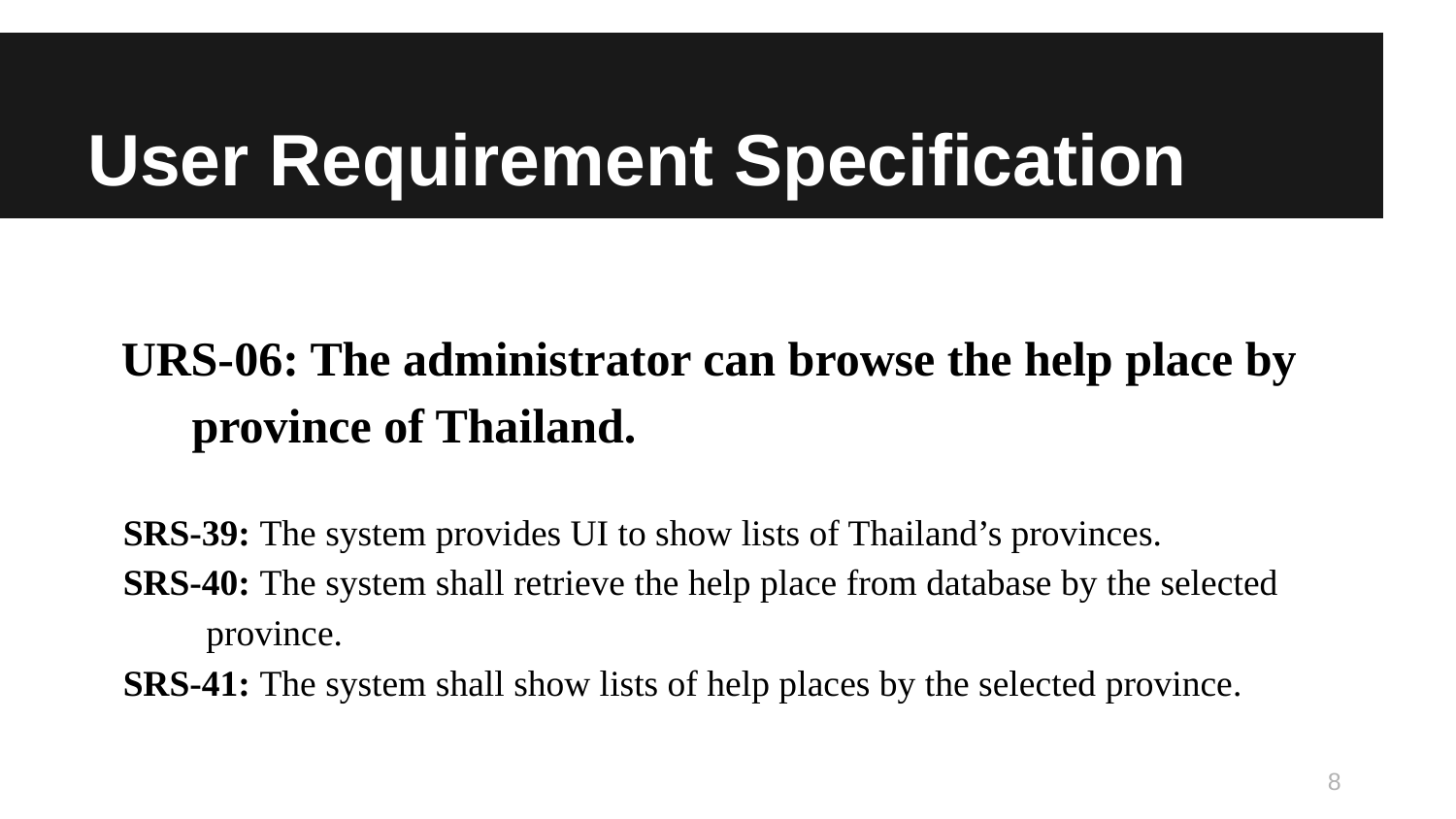

# User Requirement Specification

URS-06: The administrator can browse the help place by province of Thailand.

SRS-39: The system provides UI to show lists of Thailand’s provinces.
SRS-40: The system shall retrieve the help place from database by the selected province.
SRS-41: The system shall show lists of help places by the selected province.

8